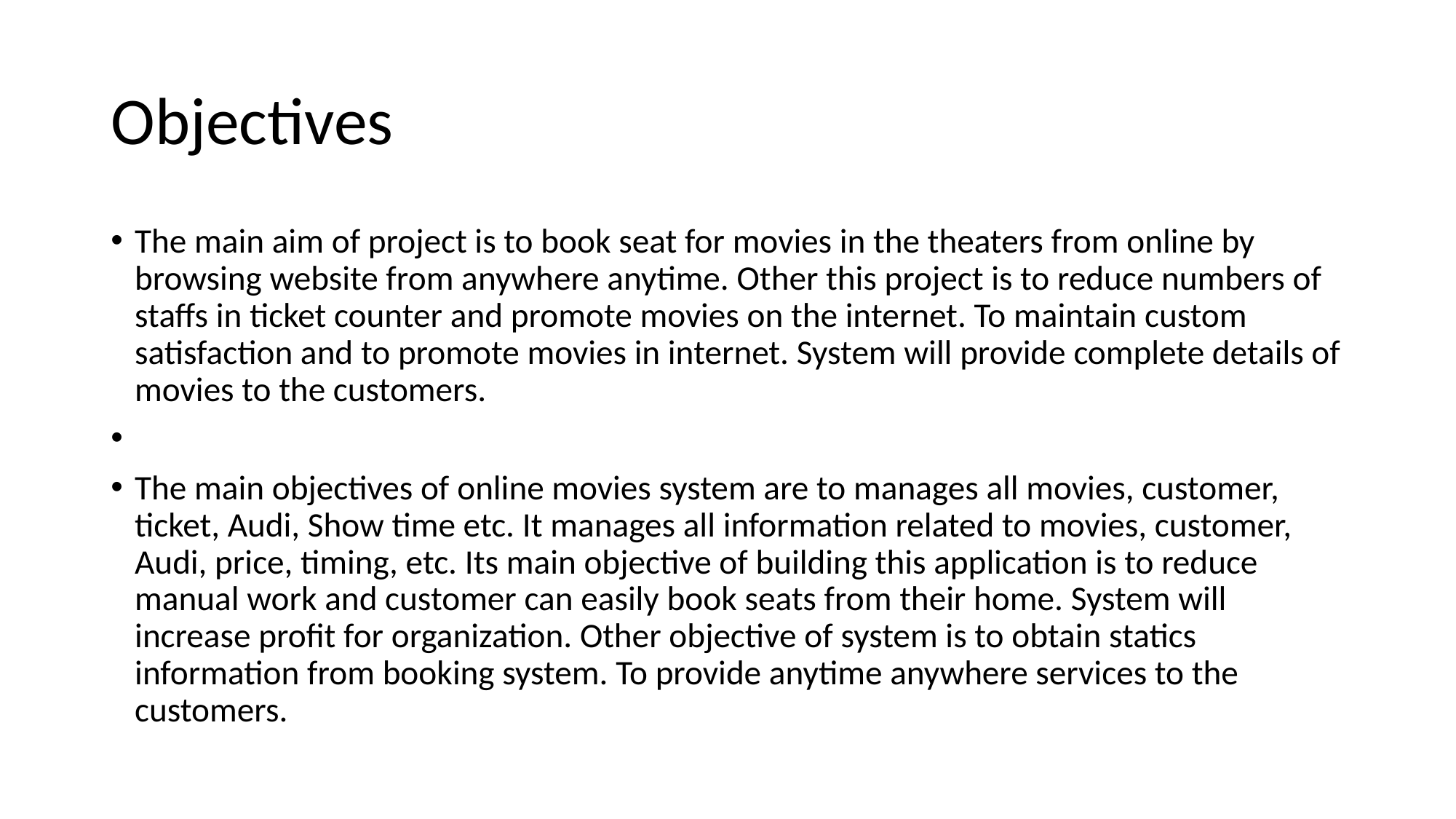

# Objectives
The main aim of project is to book seat for movies in the theaters from online by browsing website from anywhere anytime. Other this project is to reduce numbers of staffs in ticket counter and promote movies on the internet. To maintain custom satisfaction and to promote movies in internet. System will provide complete details of movies to the customers.

The main objectives of online movies system are to manages all movies, customer, ticket, Audi, Show time etc. It manages all information related to movies, customer, Audi, price, timing, etc. Its main objective of building this application is to reduce manual work and customer can easily book seats from their home. System will increase profit for organization. Other objective of system is to obtain statics information from booking system. To provide anytime anywhere services to the customers.